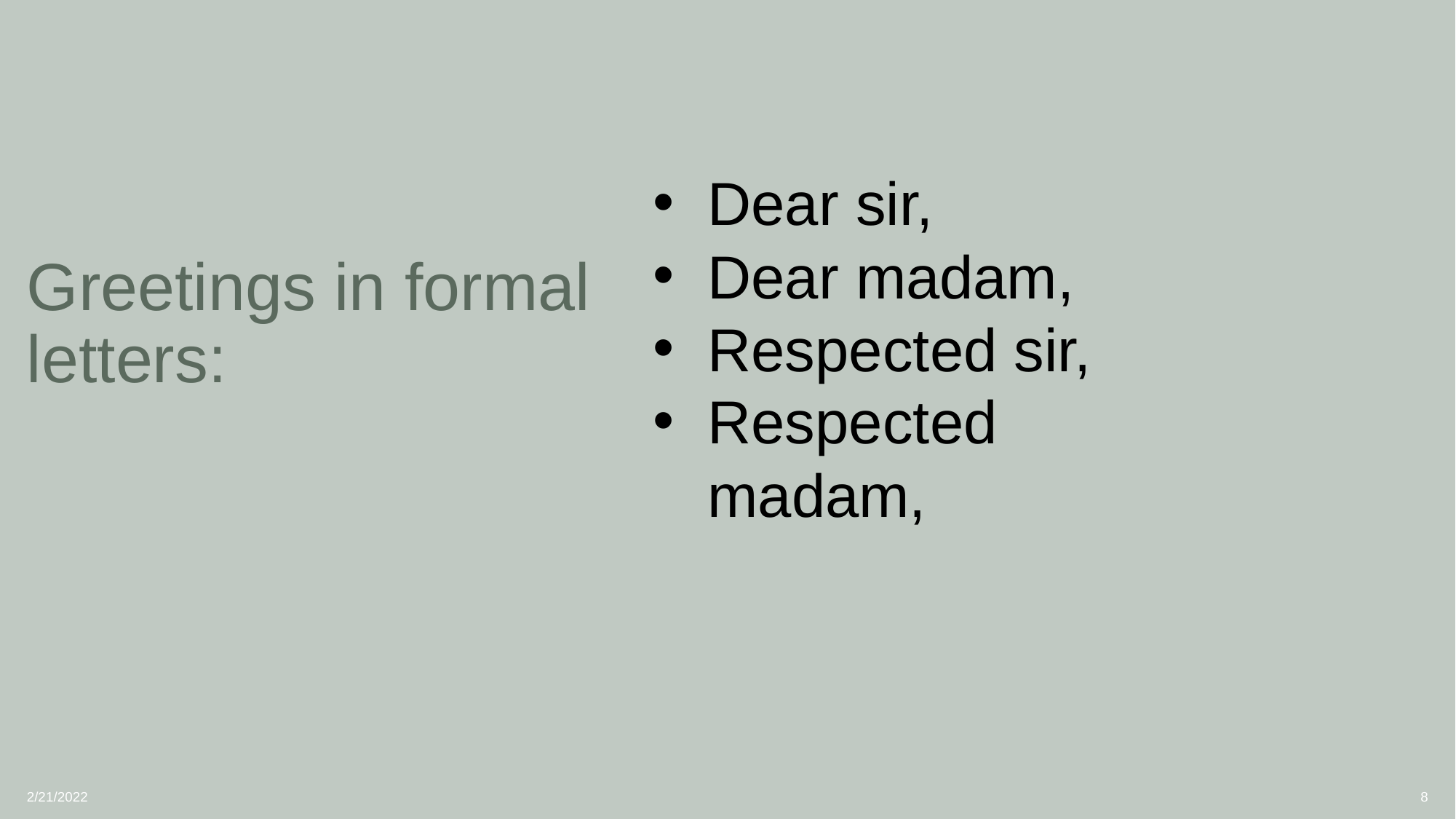

# Greetings in formal letters:
Dear sir,
Dear madam,
Respected sir,
Respected madam,

2/21/2022
8